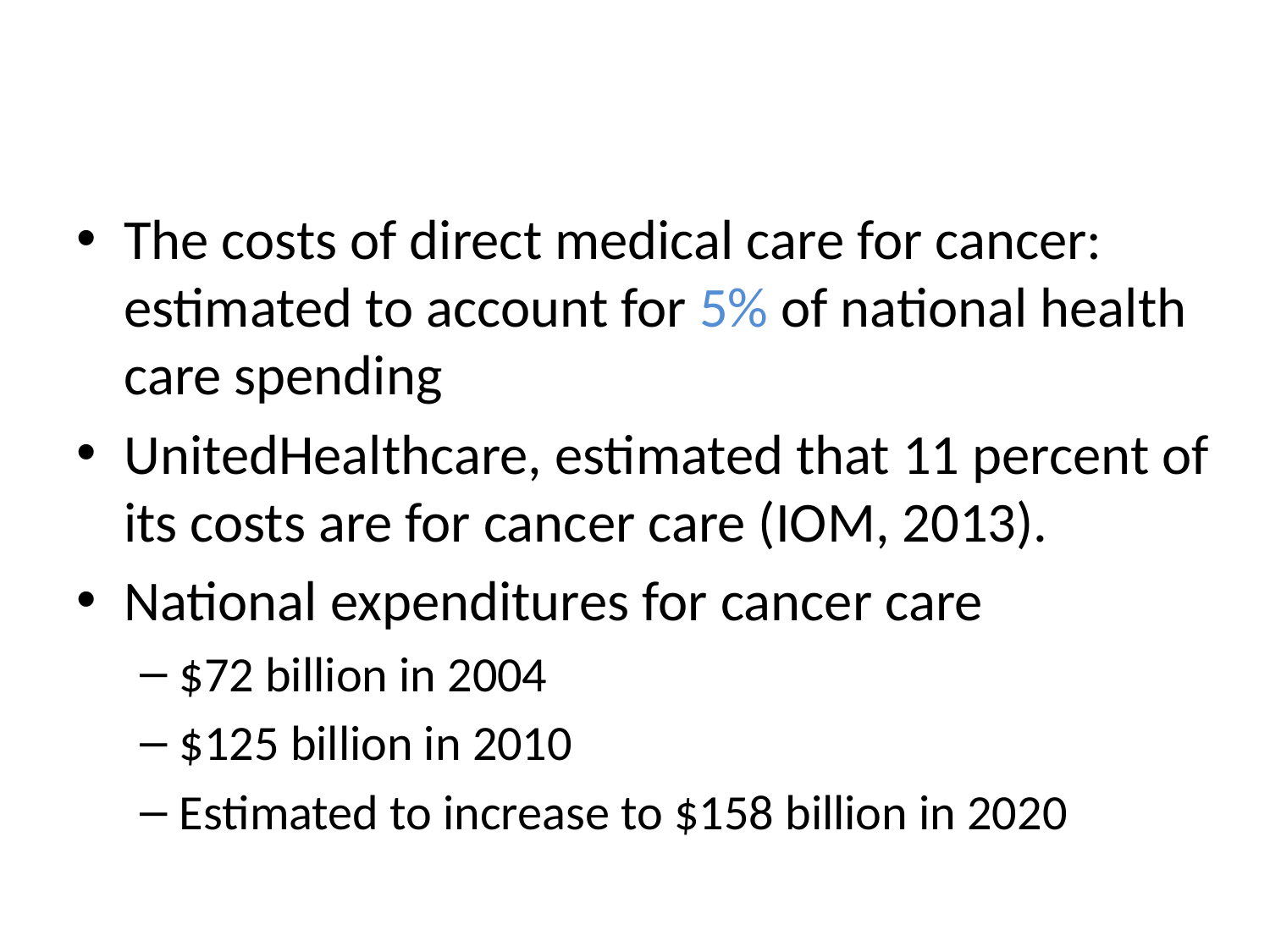

#
The costs of direct medical care for cancer: estimated to account for 5% of national health care spending
UnitedHealthcare, estimated that 11 percent of its costs are for cancer care (IOM, 2013).
National expenditures for cancer care
$72 billion in 2004
$125 billion in 2010
Estimated to increase to $158 billion in 2020